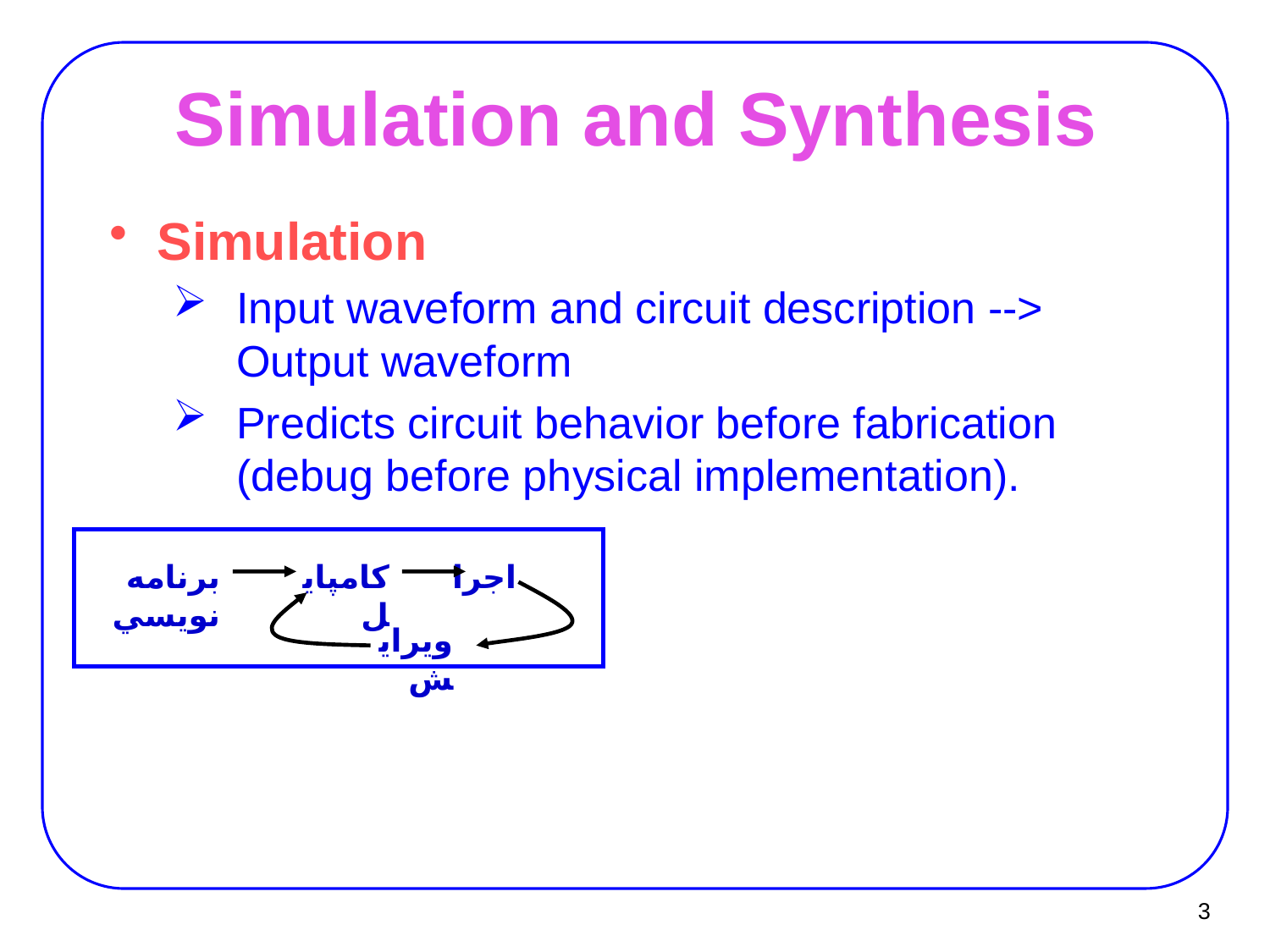

# Simulation and Synthesis
Simulation
Input waveform and circuit description -->  Output waveform
Predicts circuit behavior before fabrication (debug before physical implementation).

برنامه نويسي
کامپايل
اجرا

ويرايش
3